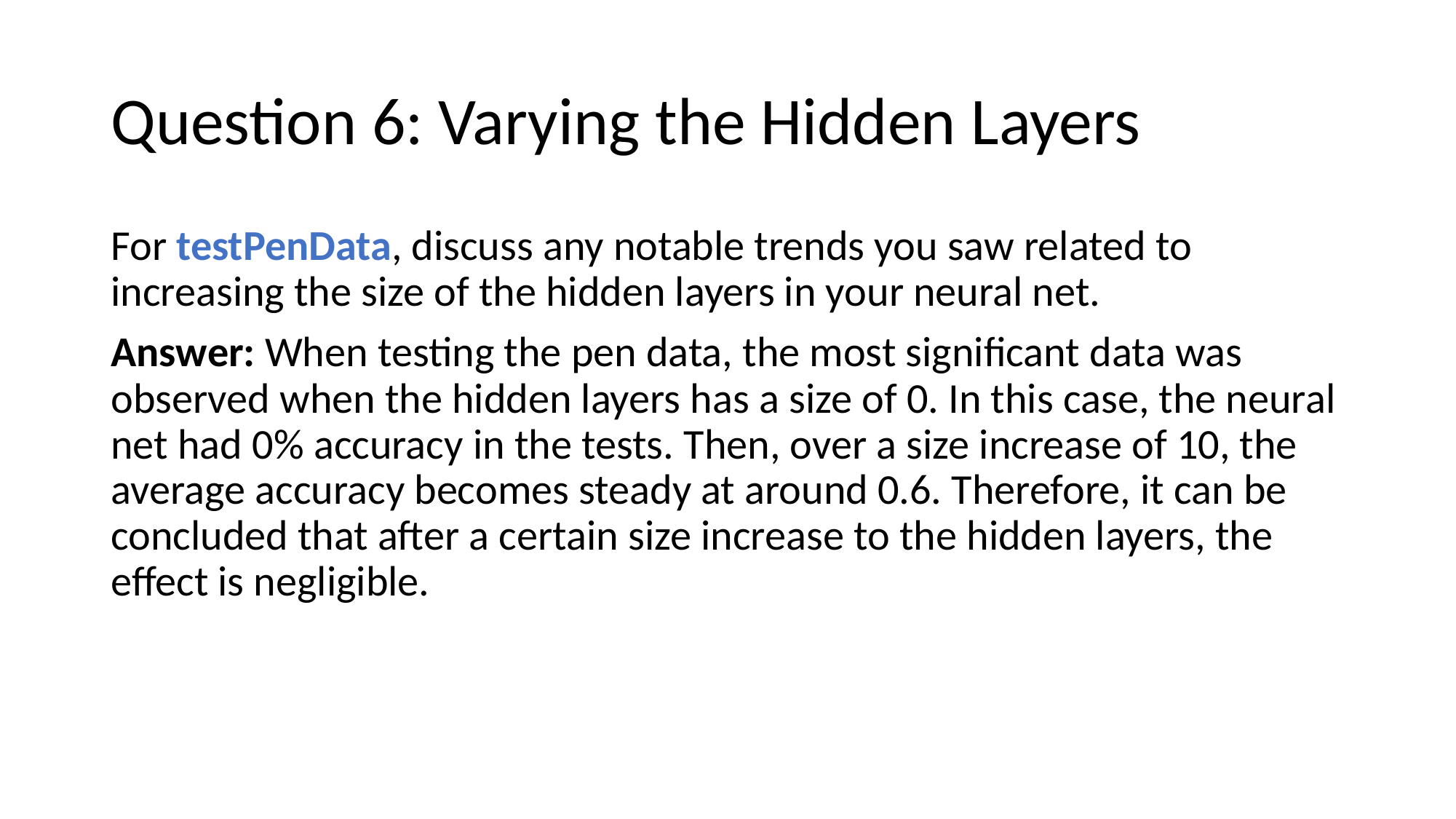

# Question 6: Varying the Hidden Layers
For testPenData, discuss any notable trends you saw related to increasing the size of the hidden layers in your neural net.
Answer: When testing the pen data, the most significant data was observed when the hidden layers has a size of 0. In this case, the neural net had 0% accuracy in the tests. Then, over a size increase of 10, the average accuracy becomes steady at around 0.6. Therefore, it can be concluded that after a certain size increase to the hidden layers, the effect is negligible.